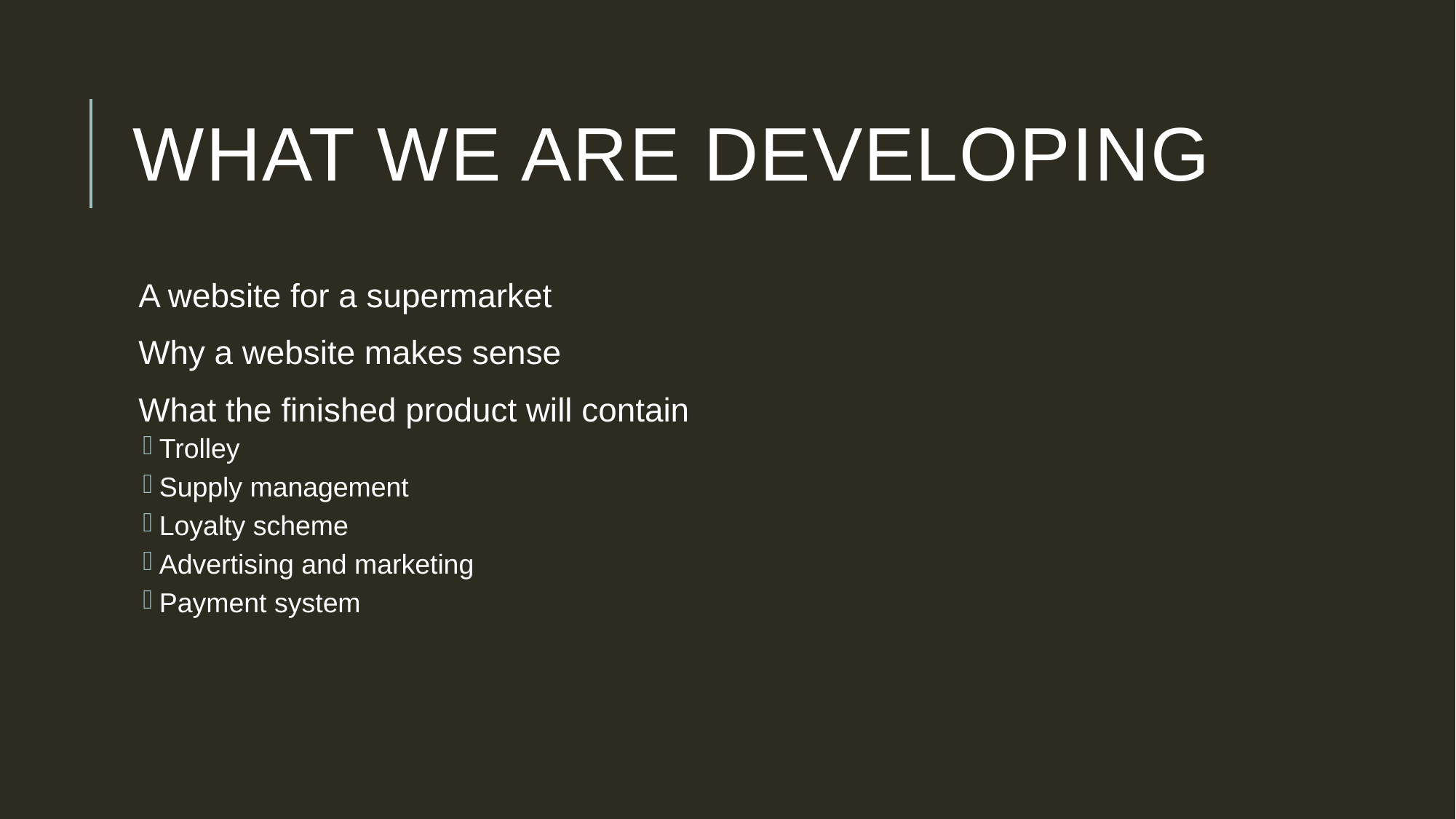

# What We Are Developing
A website for a supermarket
Why a website makes sense
What the finished product will contain
Trolley
Supply management
Loyalty scheme
Advertising and marketing
Payment system